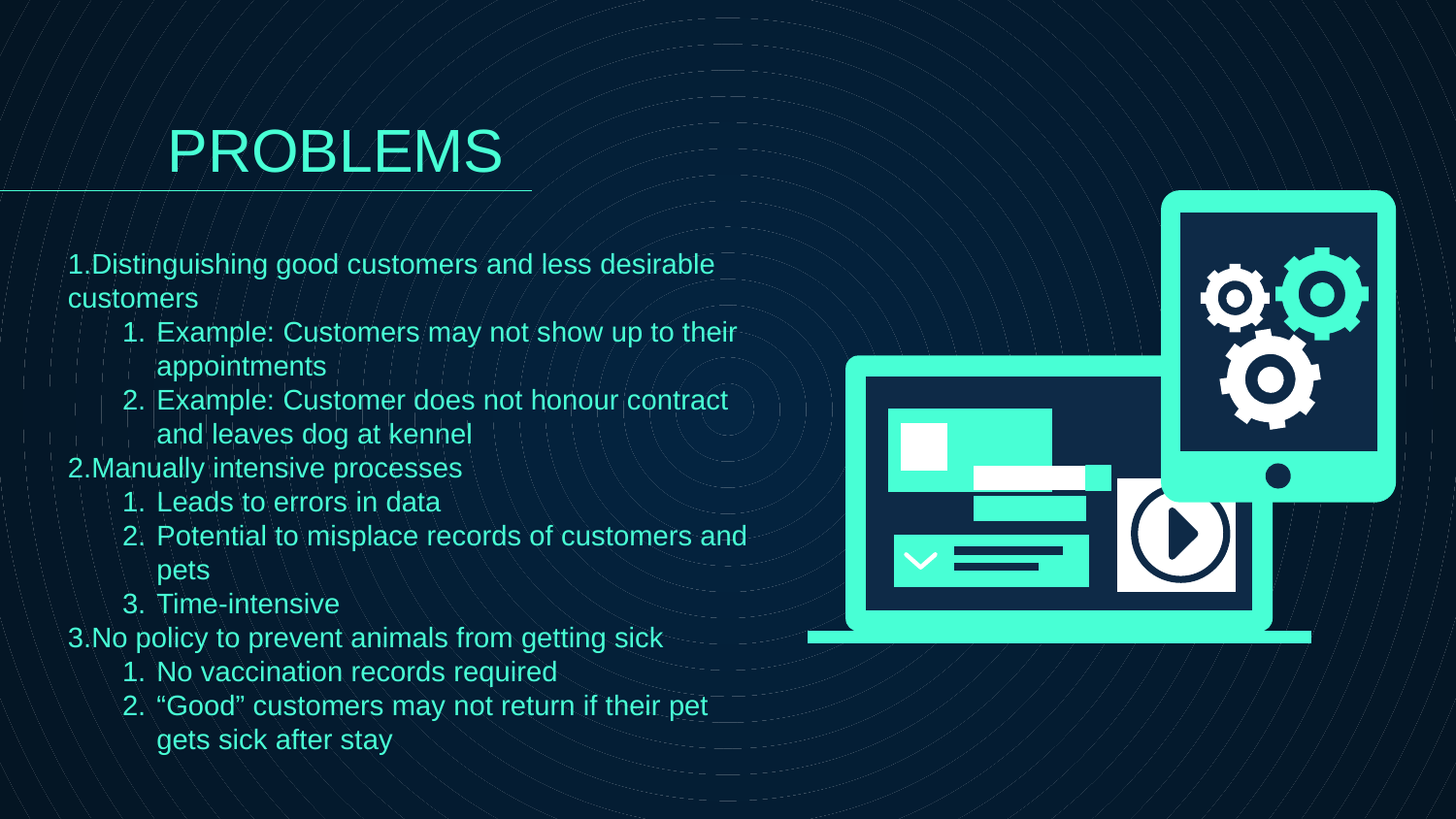

PROBLEMS

Distinguishing good customers and less desirable customers
Example: Customers may not show up to their appointments
Example: Customer does not honour contract and leaves dog at kennel
Manually intensive processes
Leads to errors in data
Potential to misplace records of customers and pets
Time-intensive
No policy to prevent animals from getting sick
No vaccination records required
“Good” customers may not return if their pet gets sick after stay